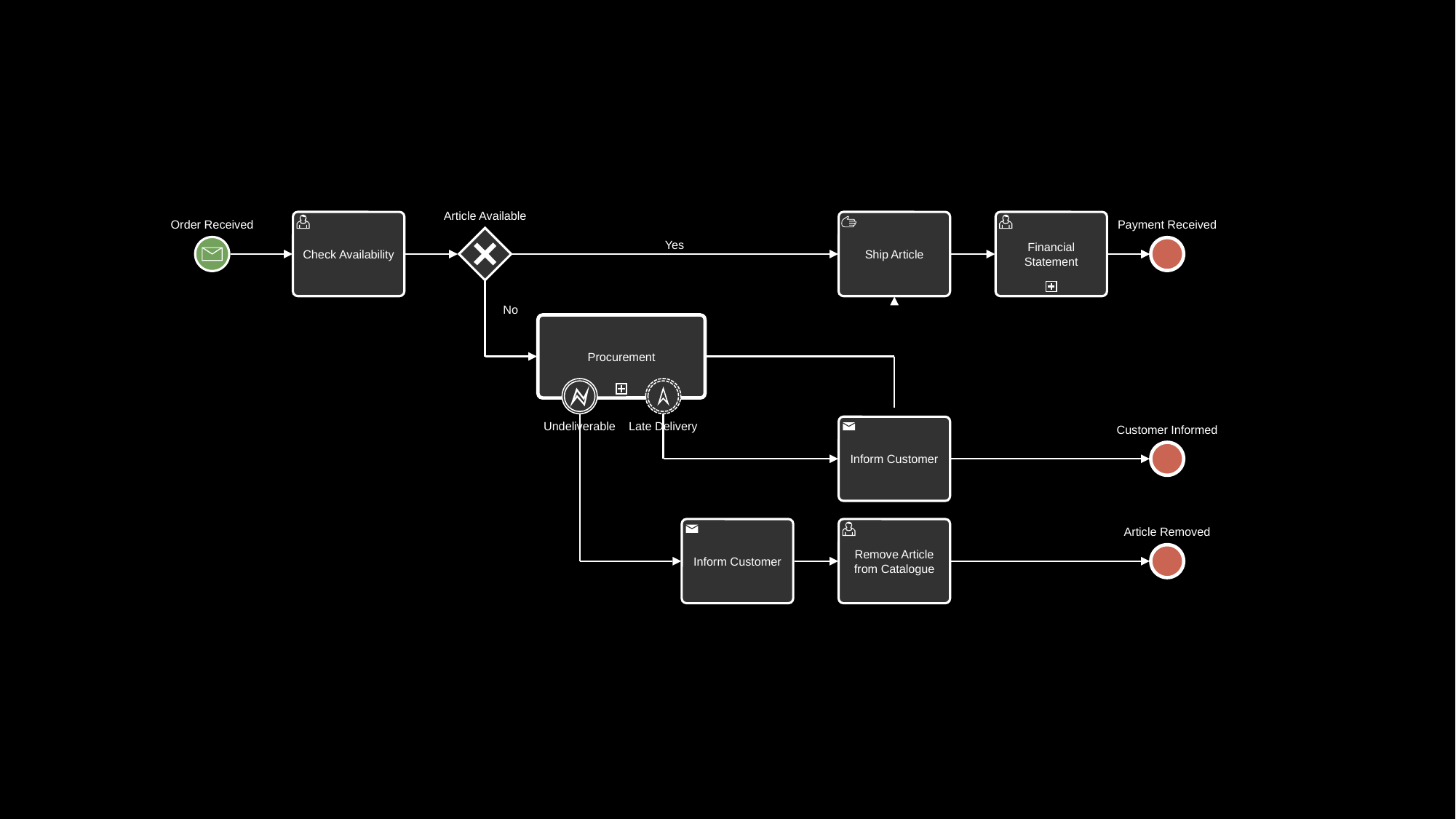

Article Available
Check Availability
Ship Article
Financial Statement

Order Received
Payment Received

Yes

No
Procurement

Inform Customer
Undeliverable
Late Delivery
Customer Informed

Inform Customer
Remove Article from Catalogue

Article Removed